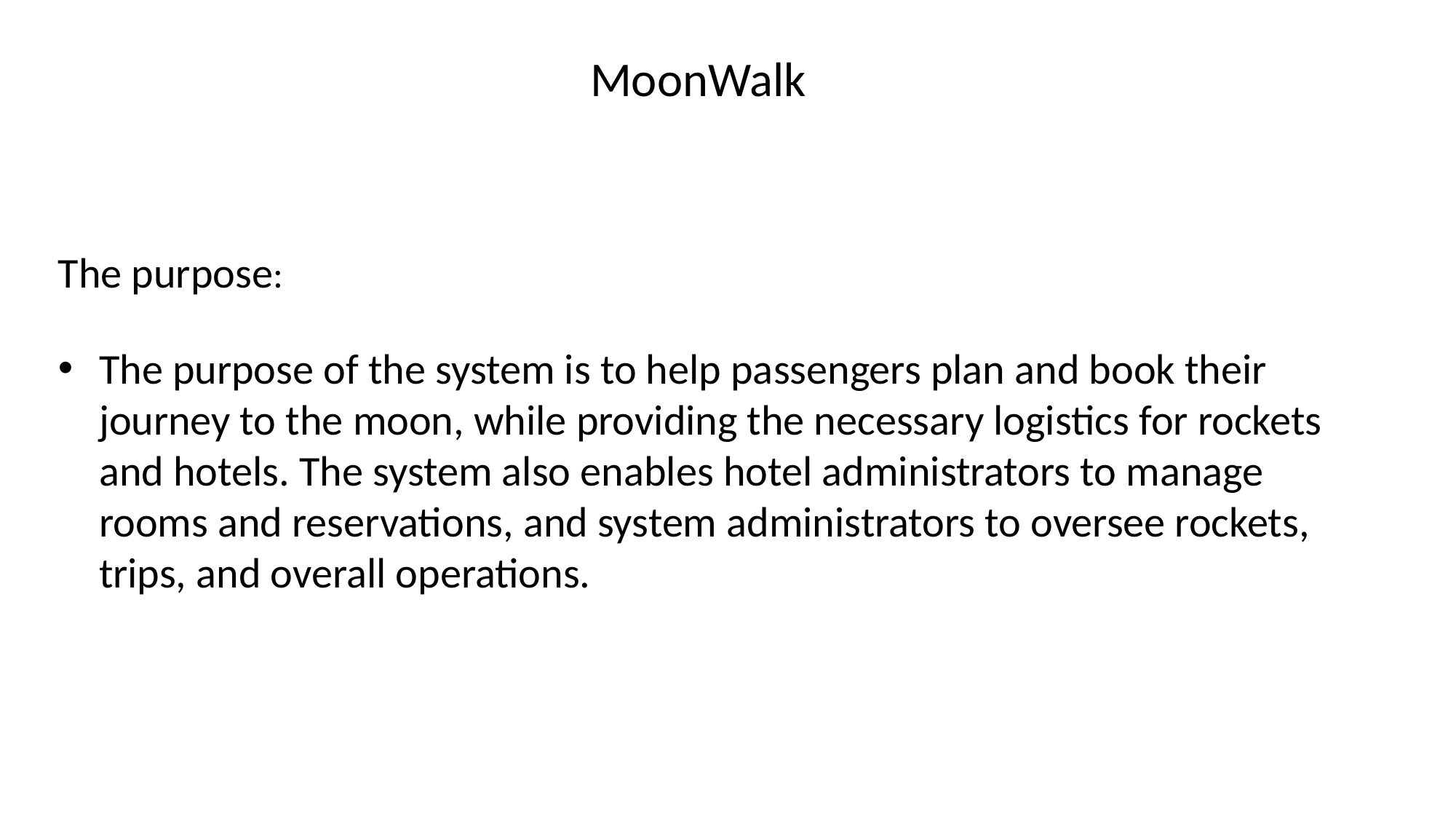

MoonWalk
The purpose:

The purpose of the system is to help passengers plan and book their journey to the moon, while providing the necessary logistics for rockets and hotels. The system also enables hotel administrators to manage rooms and reservations, and system administrators to oversee rockets, trips, and overall operations.